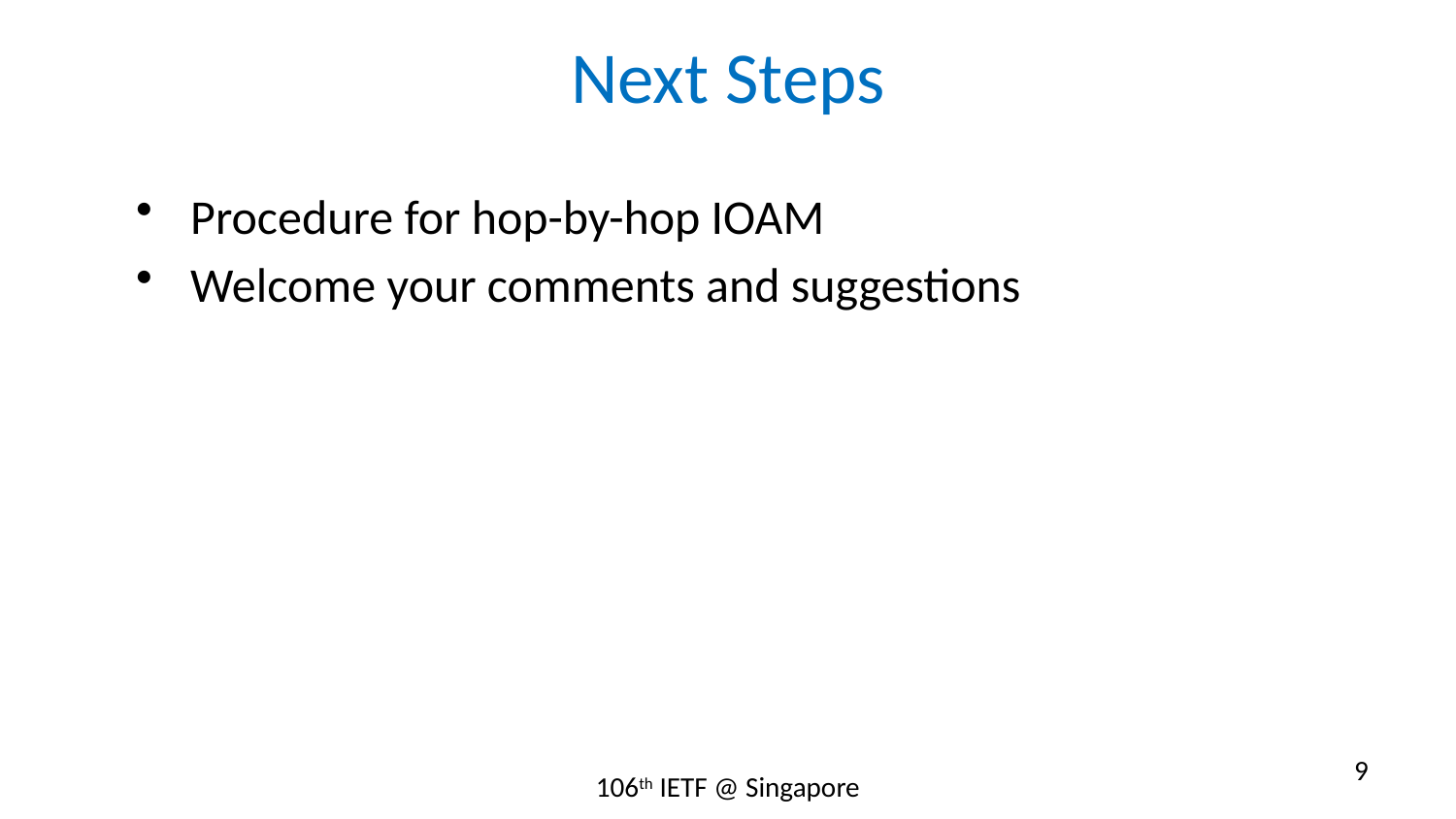

# Next Steps
Procedure for hop-by-hop IOAM
Welcome your comments and suggestions

9
106th IETF @ Singapore